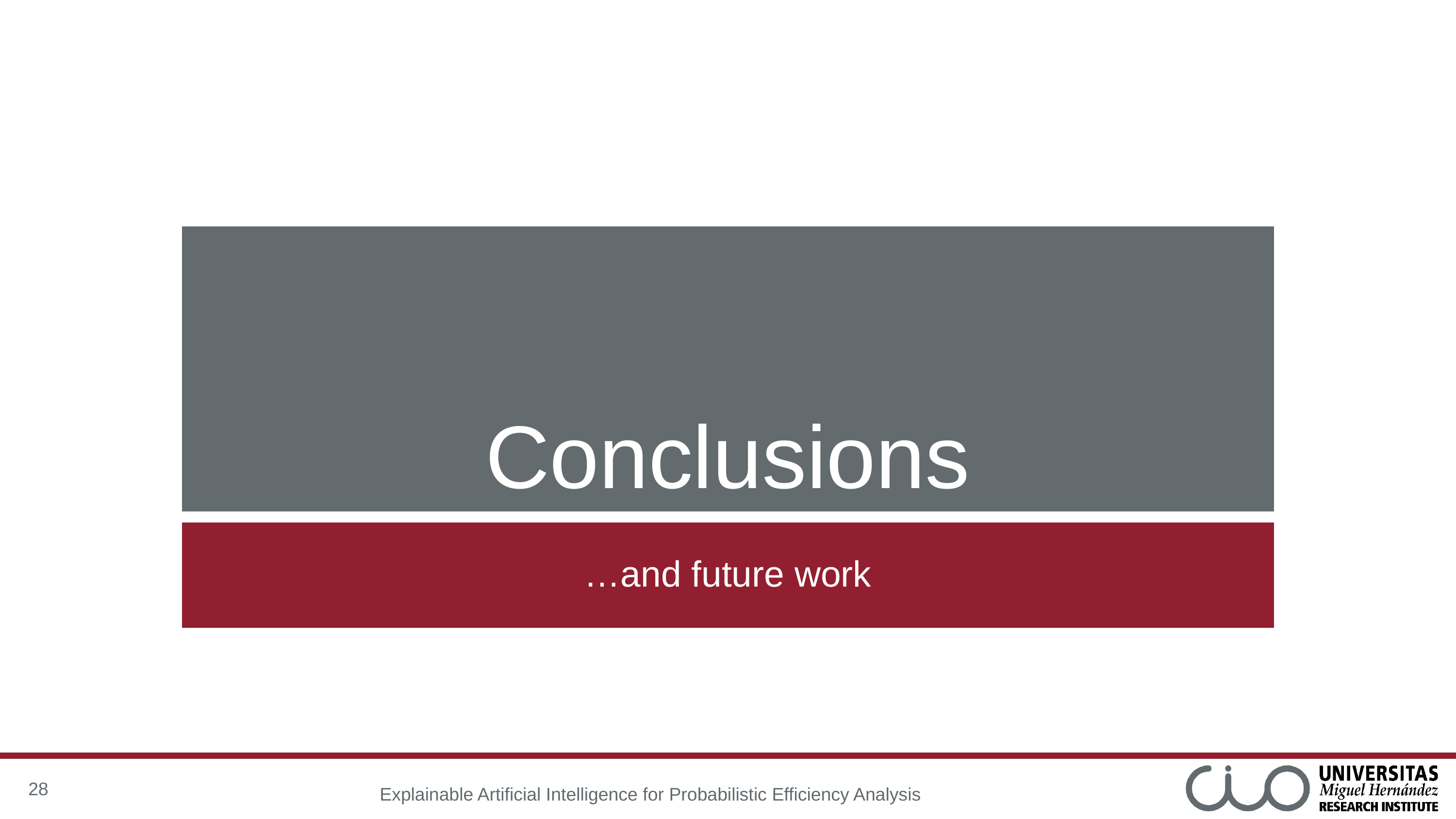

# Conclusions
…and future work
28
Explainable Artificial Intelligence for Probabilistic Efficiency Analysis